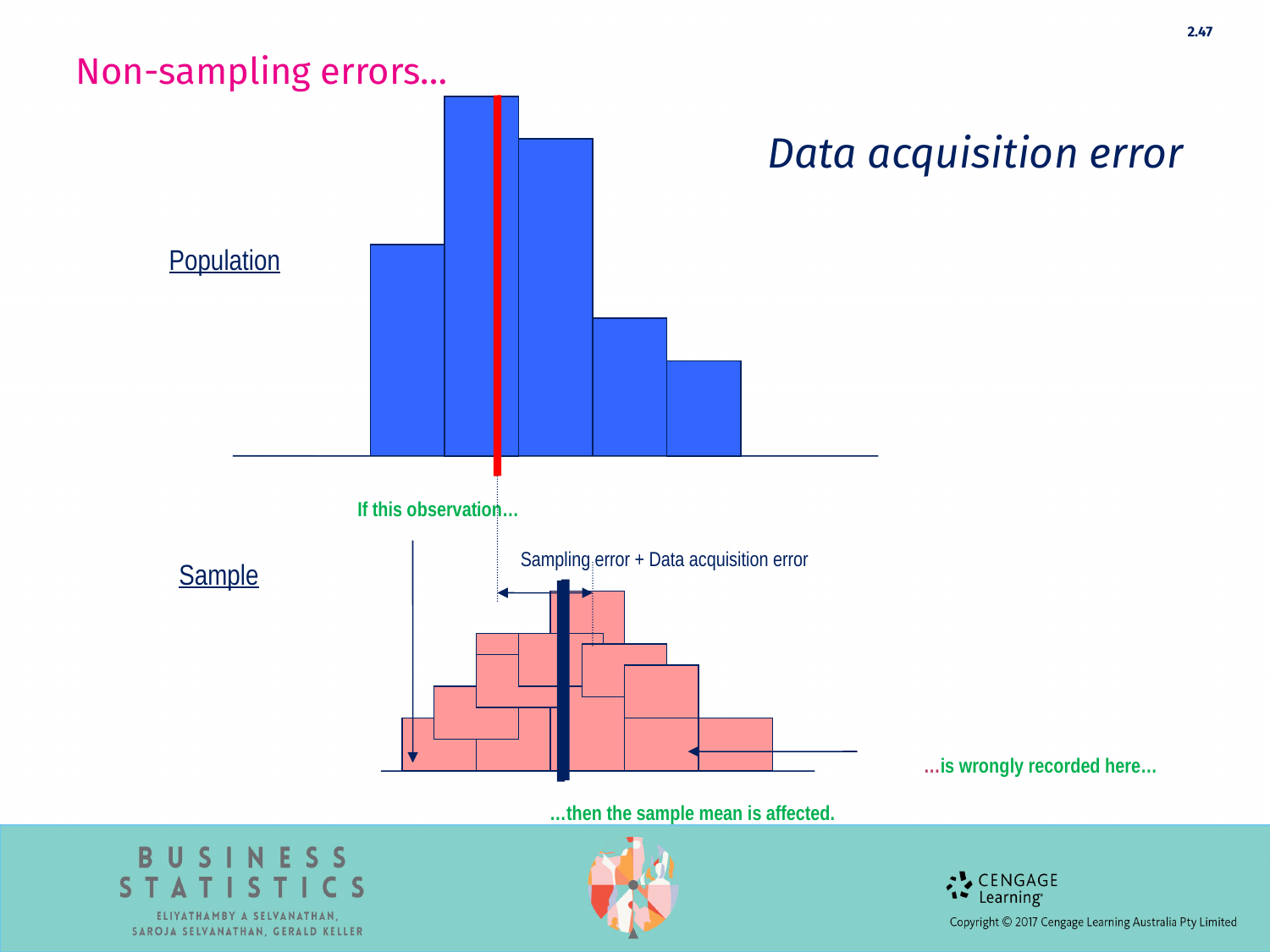

Non-sampling errors…
2.47
# Data acquisition error

Population

If this observation…

Sampling error + Data acquisition error
Sample

…then the sample mean is affected.

…is wrongly recorded here…